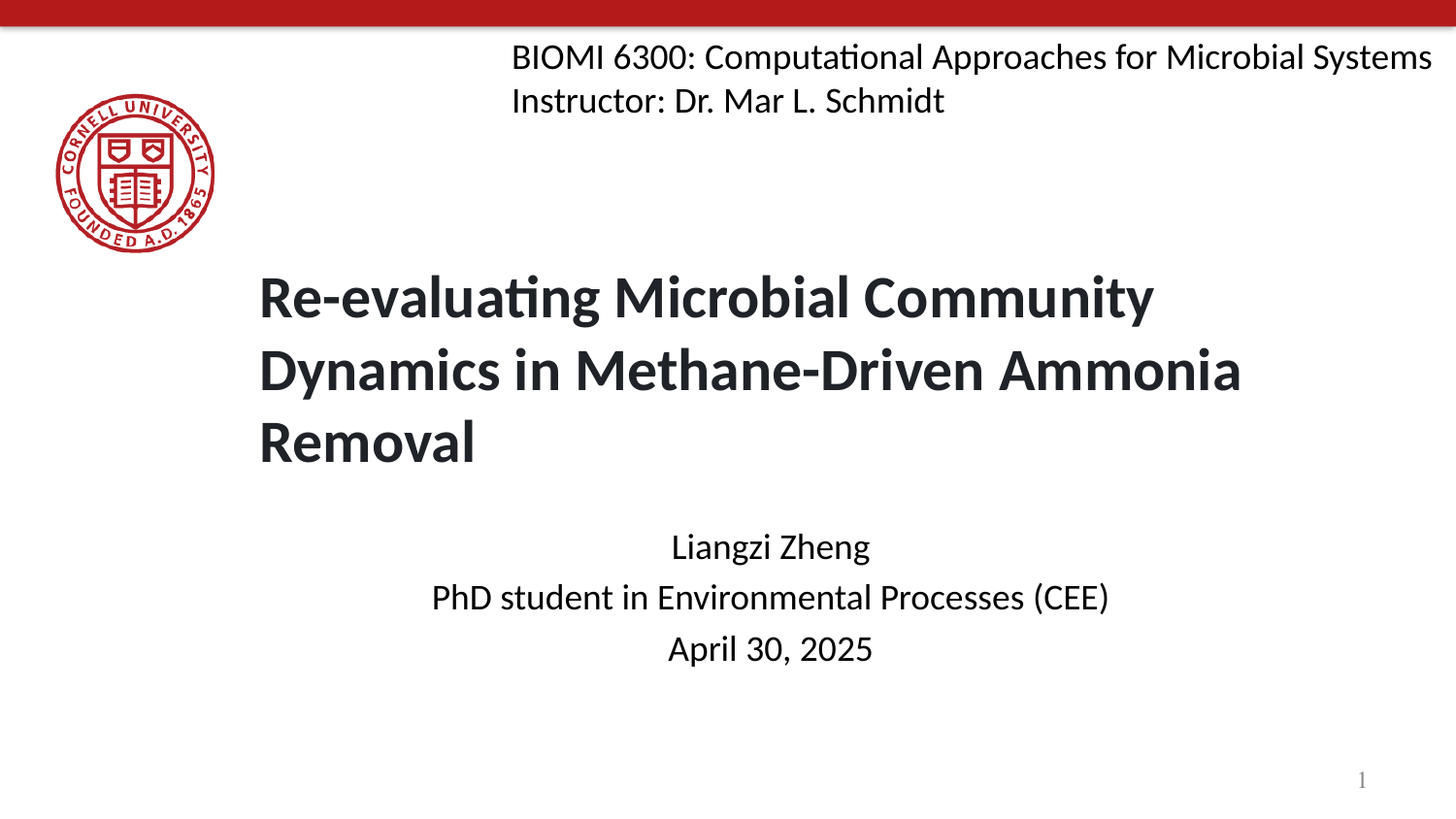

BIOMI 6300: Computational Approaches for Microbial Systems
Instructor: Dr. Mar L. Schmidt
# Re-evaluating Microbial Community Dynamics in Methane-Driven Ammonia Removal
Liangzi Zheng
PhD student in Environmental Processes (CEE)
April 30, 2025
1